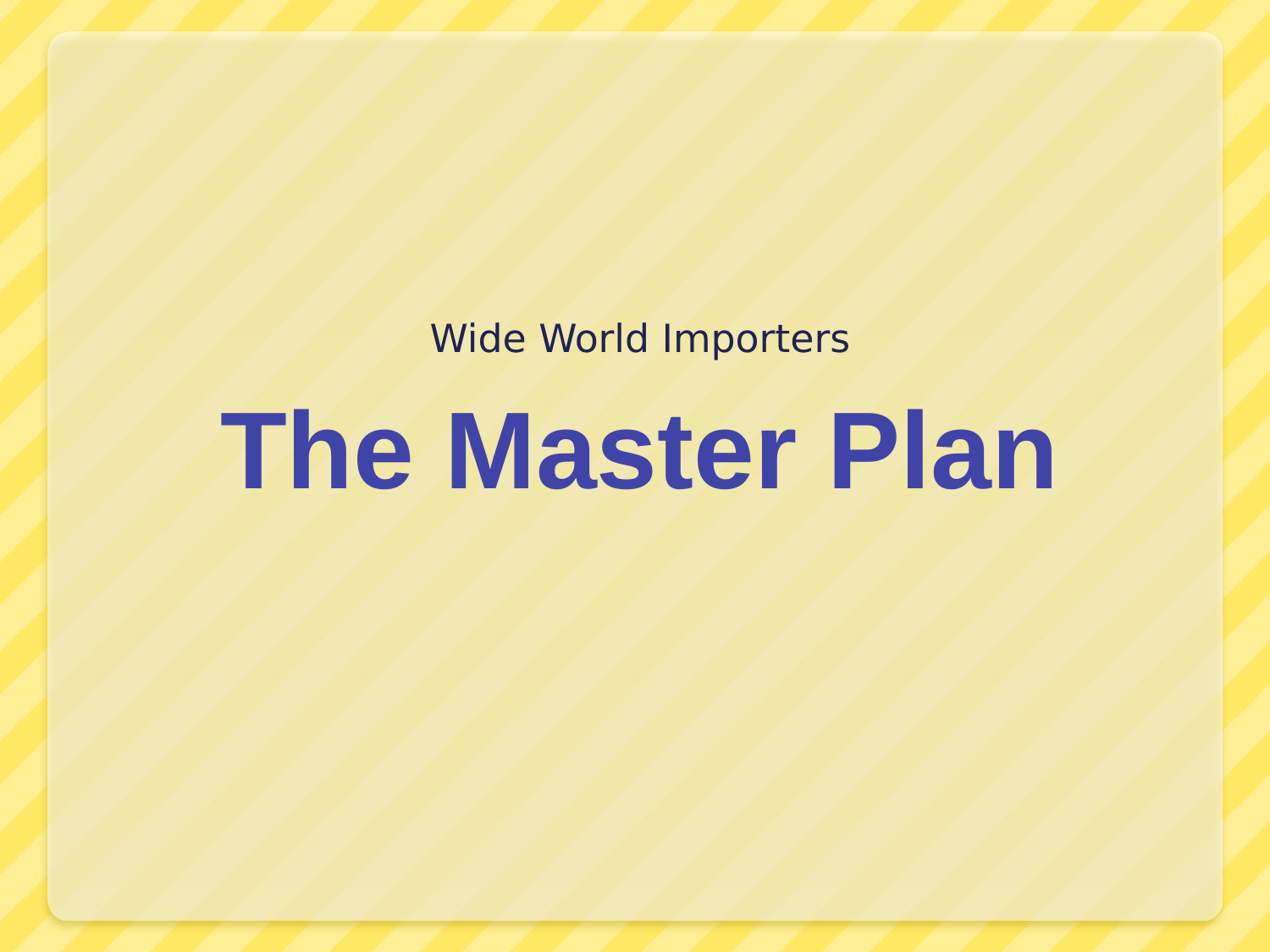

Wide World Importers
# The Master Plan